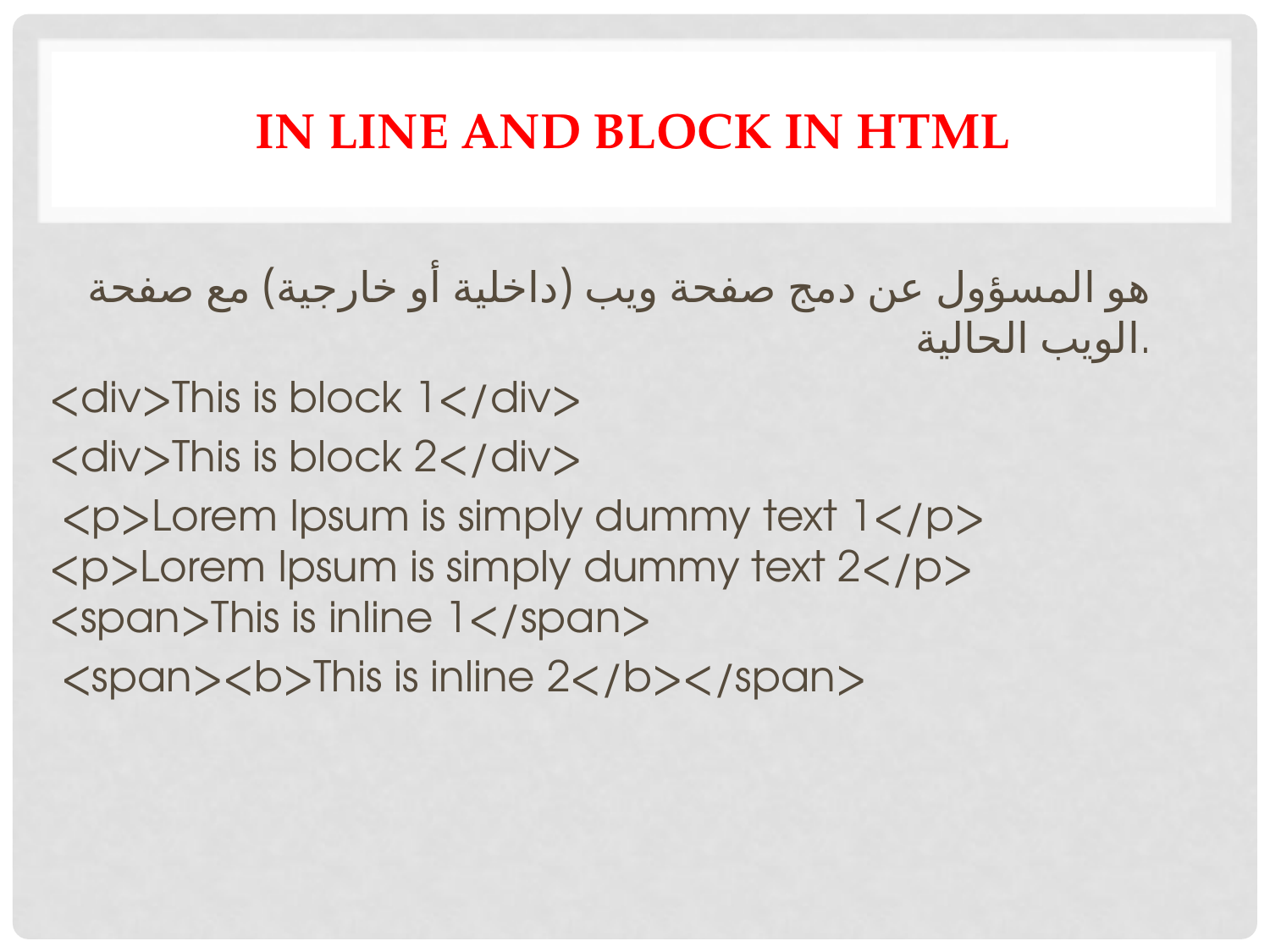

# In line and block in HTML
هو المسؤول عن دمج صفحة ويب (داخلية أو خارجية) مع صفحة الويب الحالية.
<div>This is block 1</div>
<div>This is block 2</div>
 <p>Lorem Ipsum is simply dummy text 1</p> <p>Lorem Ipsum is simply dummy text 2</p> <span>This is inline 1</span>
 <span><b>This is inline 2</b></span>